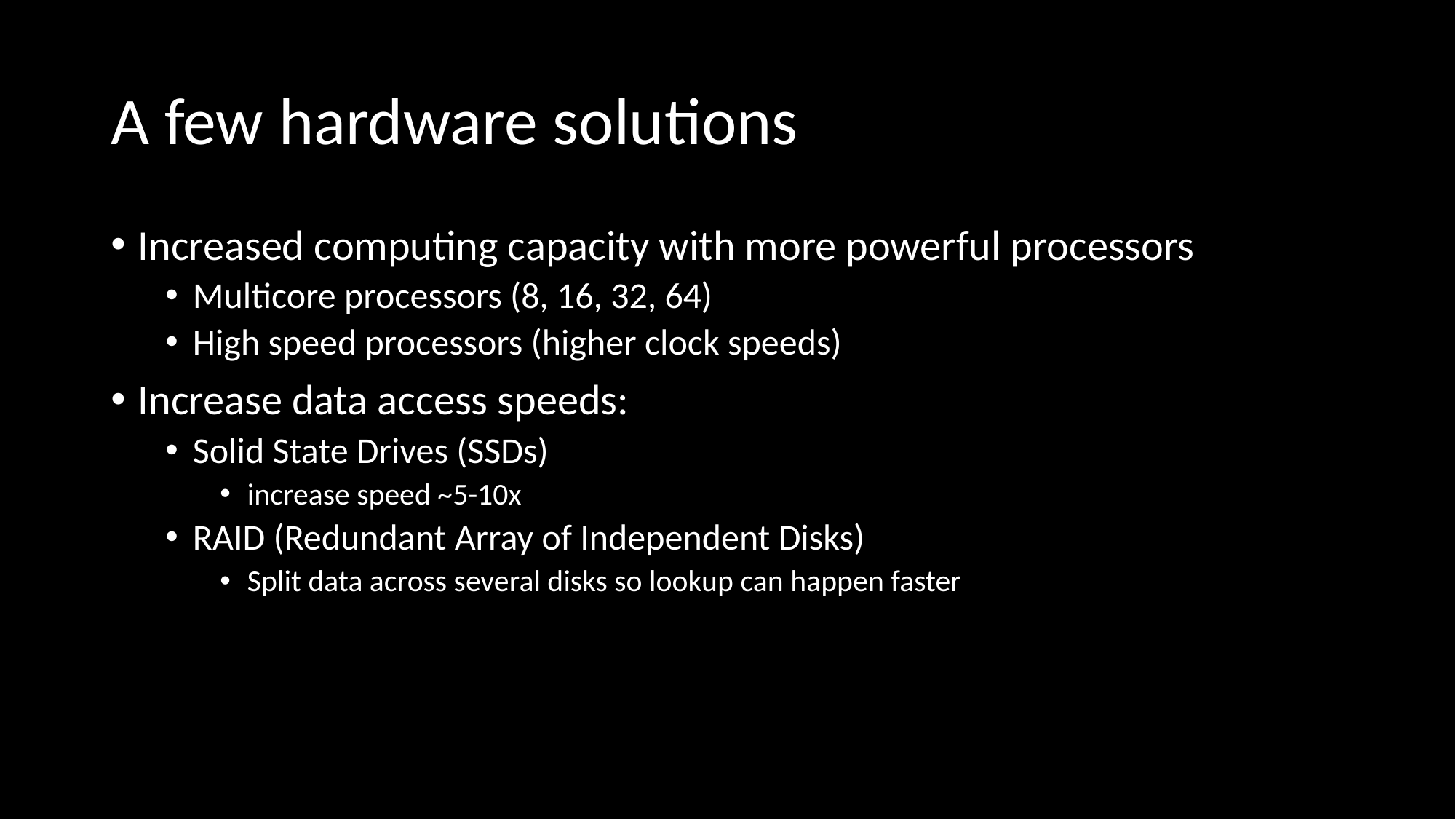

# A few hardware solutions
Increased computing capacity with more powerful processors
Multicore processors (8, 16, 32, 64)
High speed processors (higher clock speeds)
Increase data access speeds:
Solid State Drives (SSDs)
increase speed ~5-10x
RAID (Redundant Array of Independent Disks)
Split data across several disks so lookup can happen faster